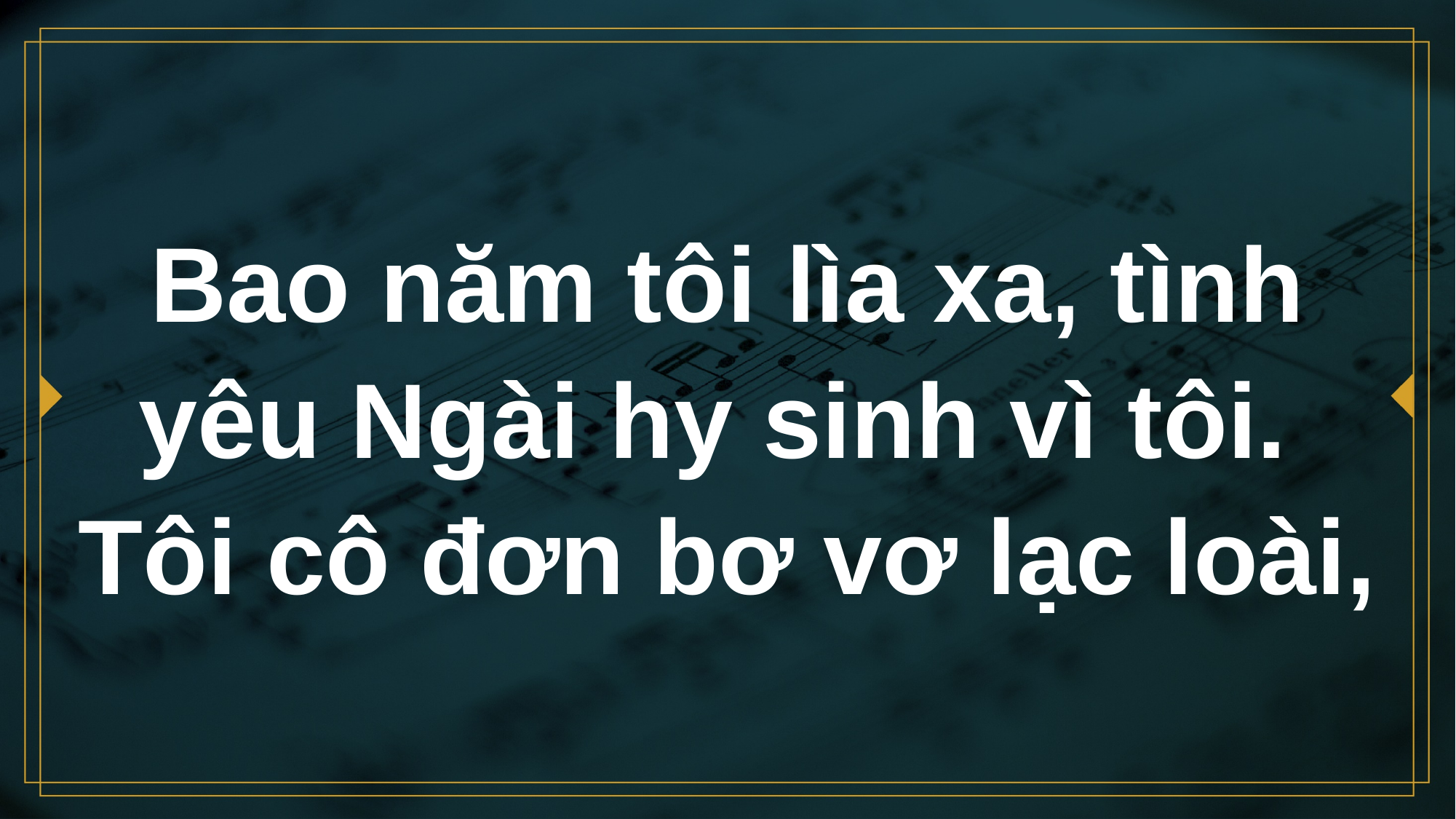

# Bao năm tôi lìa xa, tình yêu Ngài hy sinh vì tôi. Tôi cô đơn bơ vơ lạc loài,